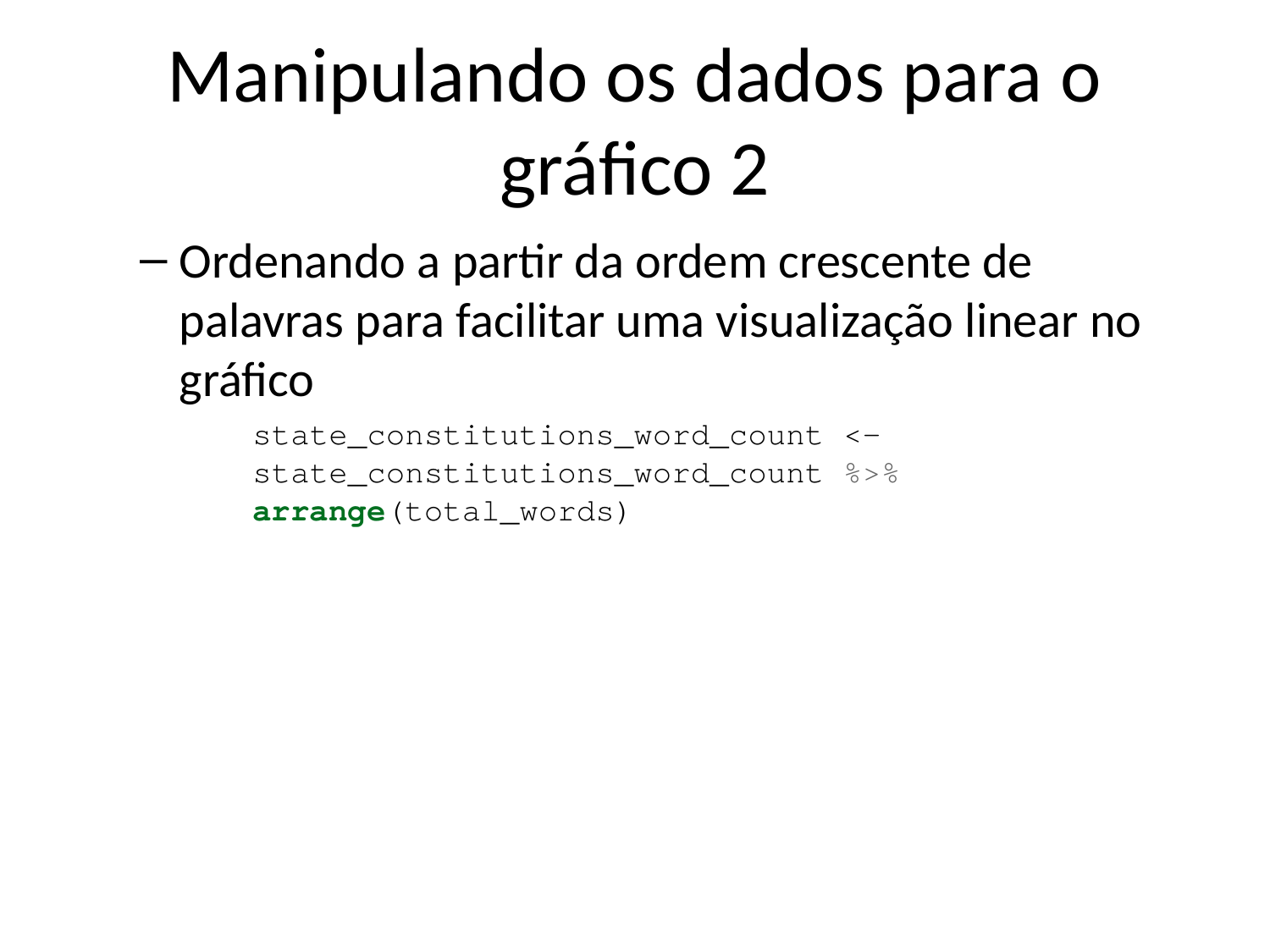

# Manipulando os dados para o gráfico 2
Ordenando a partir da ordem crescente de palavras para facilitar uma visualização linear no gráfico
state_constitutions_word_count <- state_constitutions_word_count %>% arrange(total_words)